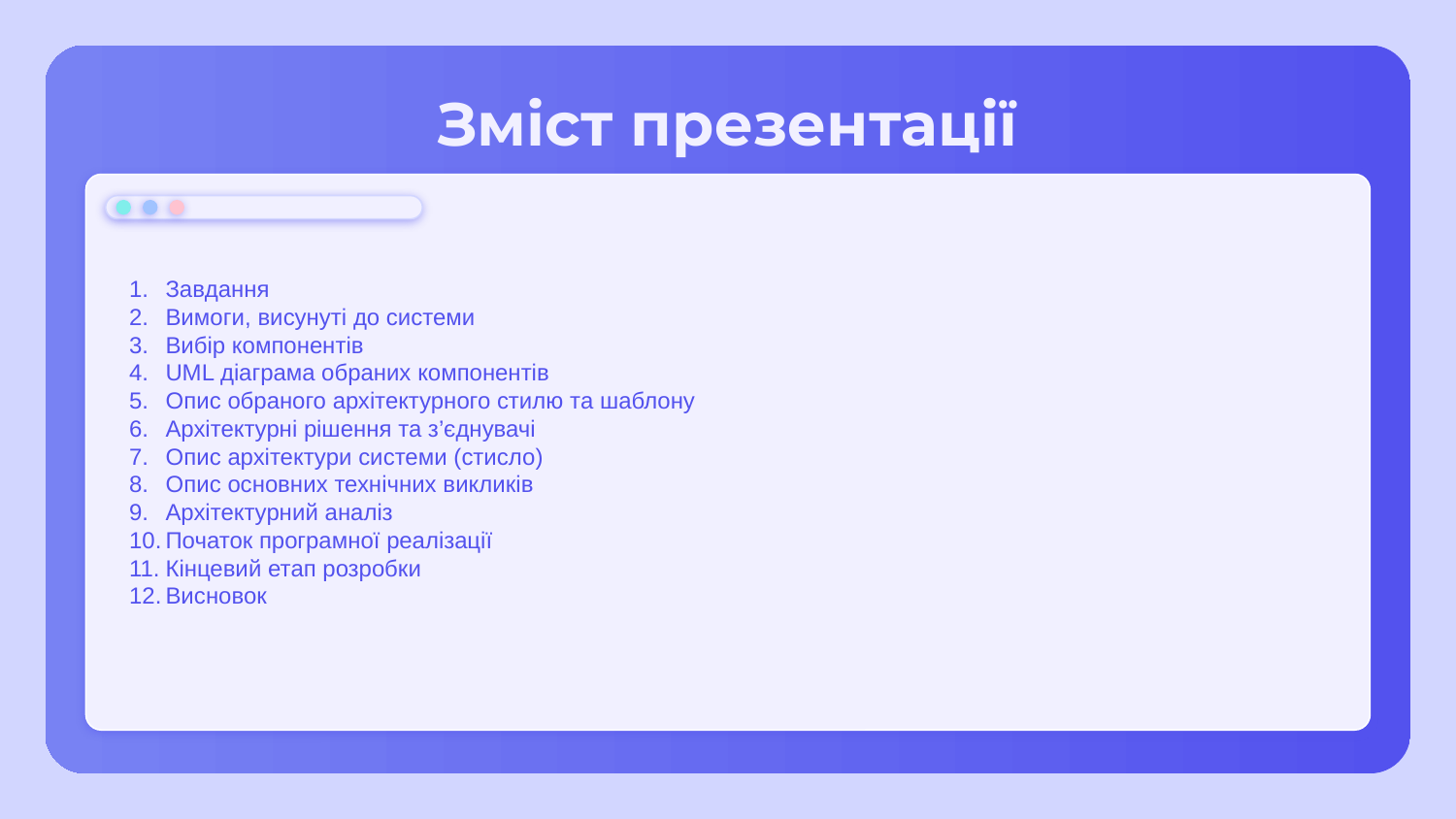

# Зміст презентації
Завдання
Вимоги, висунуті до системи
Вибір компонентів
UML діаграма обраних компонентів
Опис обраного архітектурного стилю та шаблону
Архітектурні рішення та з’єднувачі
Опис архітектури системи (стисло)
Опис основних технічних викликів
Архітектурний аналіз
Початок програмної реалізації
Кінцевий етап розробки
Висновок